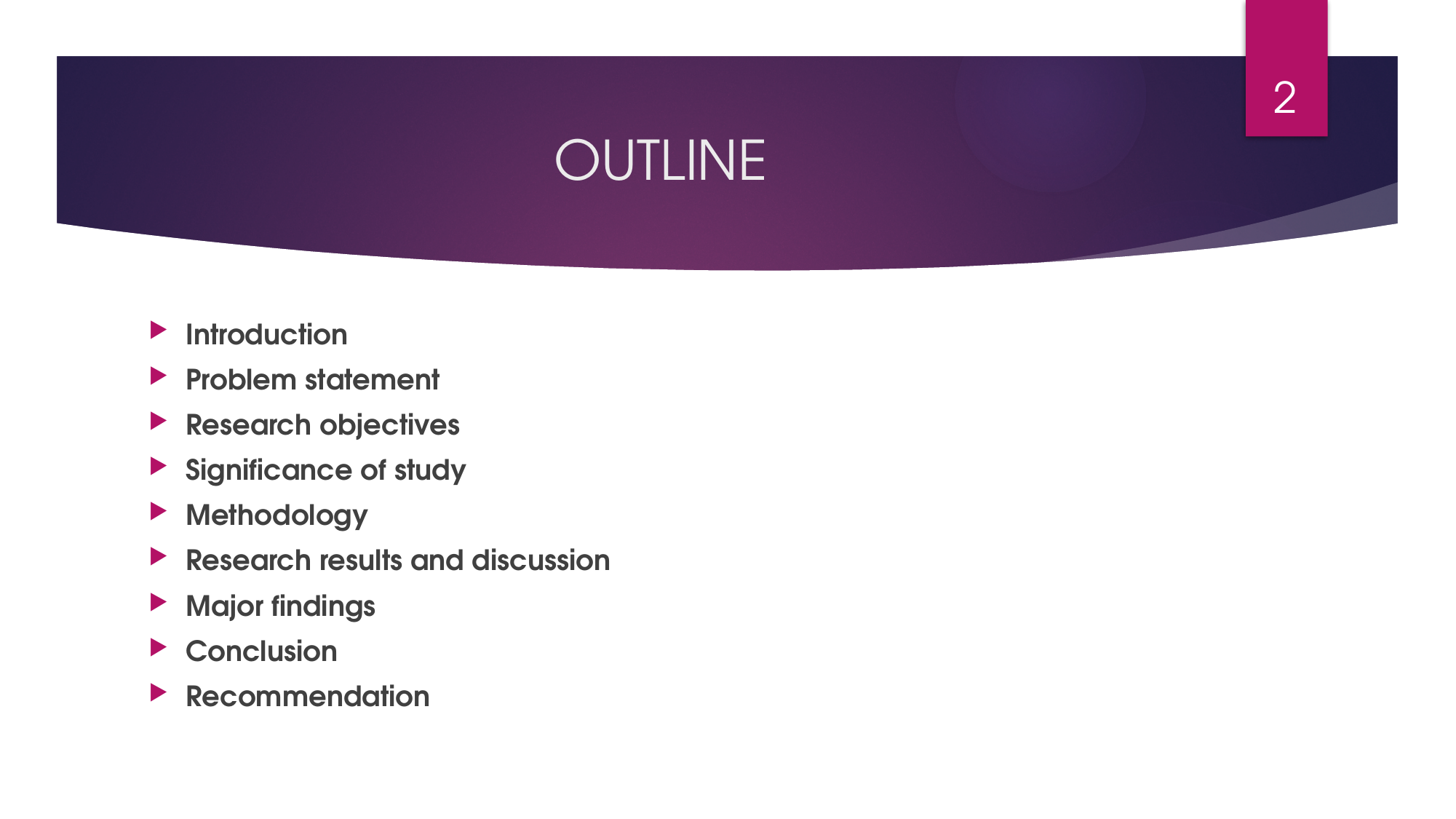

2
# OUTLINE
Introduction
Problem statement
Research objectives
Significance of study
Methodology
Research results and discussion
Major findings
Conclusion
Recommendation